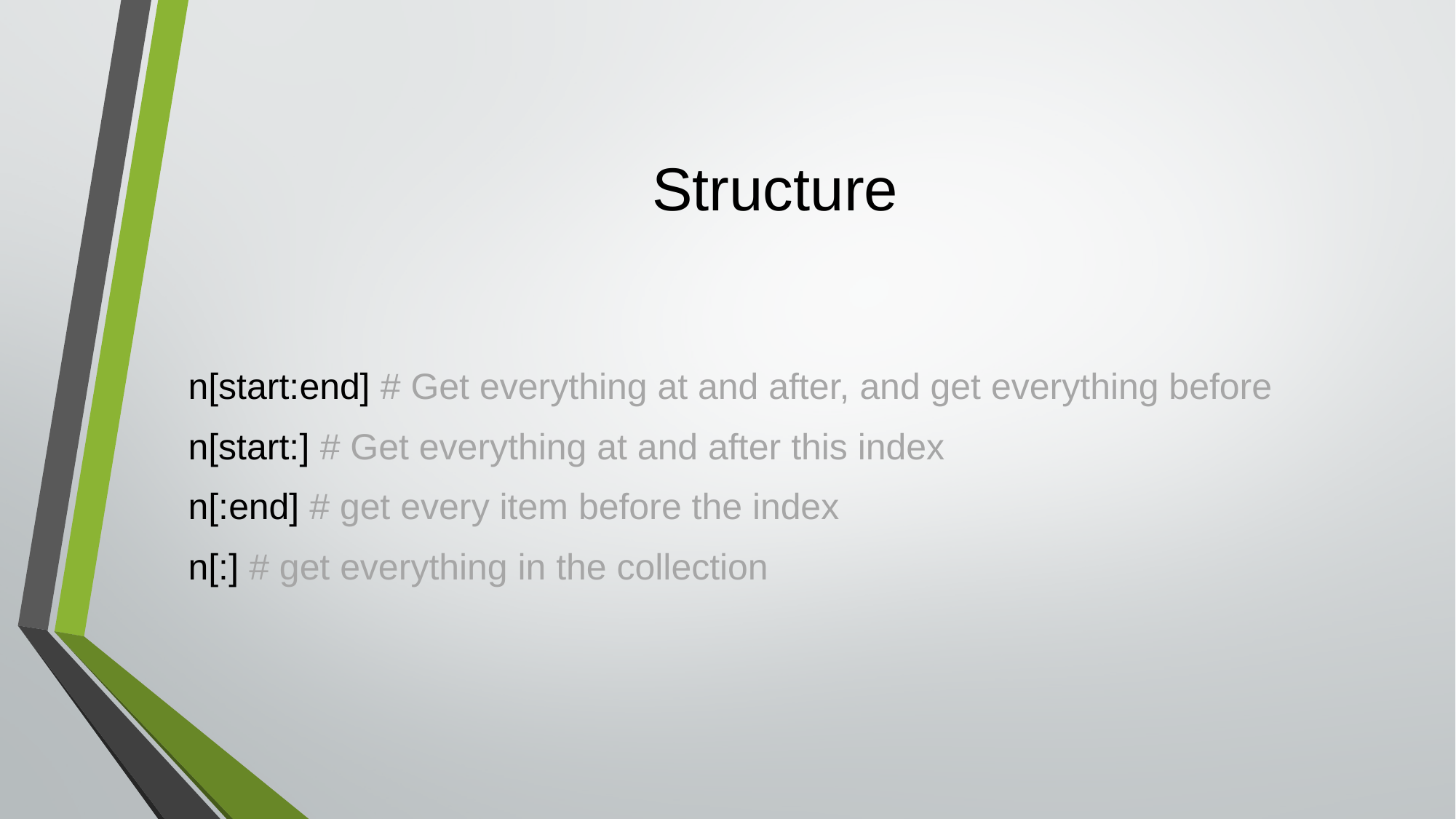

# Structure
n[start:end] # Get everything at and after, and get everything before
n[start:] # Get everything at and after this index
n[:end] # get every item before the index
n[:] # get everything in the collection